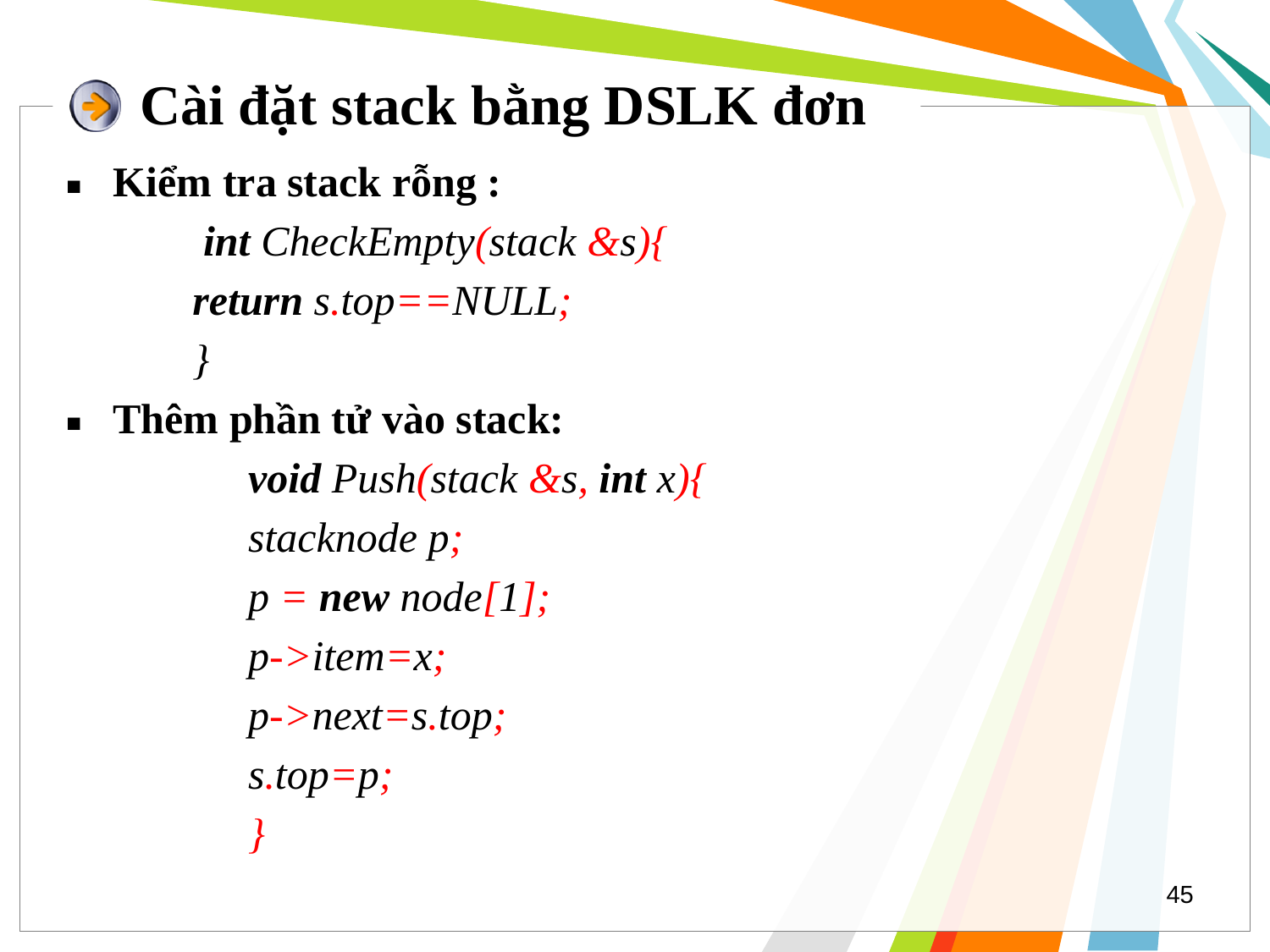

# Cài đặt stack bằng DSLK đơn
Kiểm tra stack rỗng :
    	 int CheckEmpty(stack &s){
	return s.top==NULL;
	}
Thêm phần tử vào stack:
	void Push(stack &s, int x){
	stacknode p;
	p = new node[1];
	p->item=x;
	p->next=s.top;
	s.top=p;
	}
45